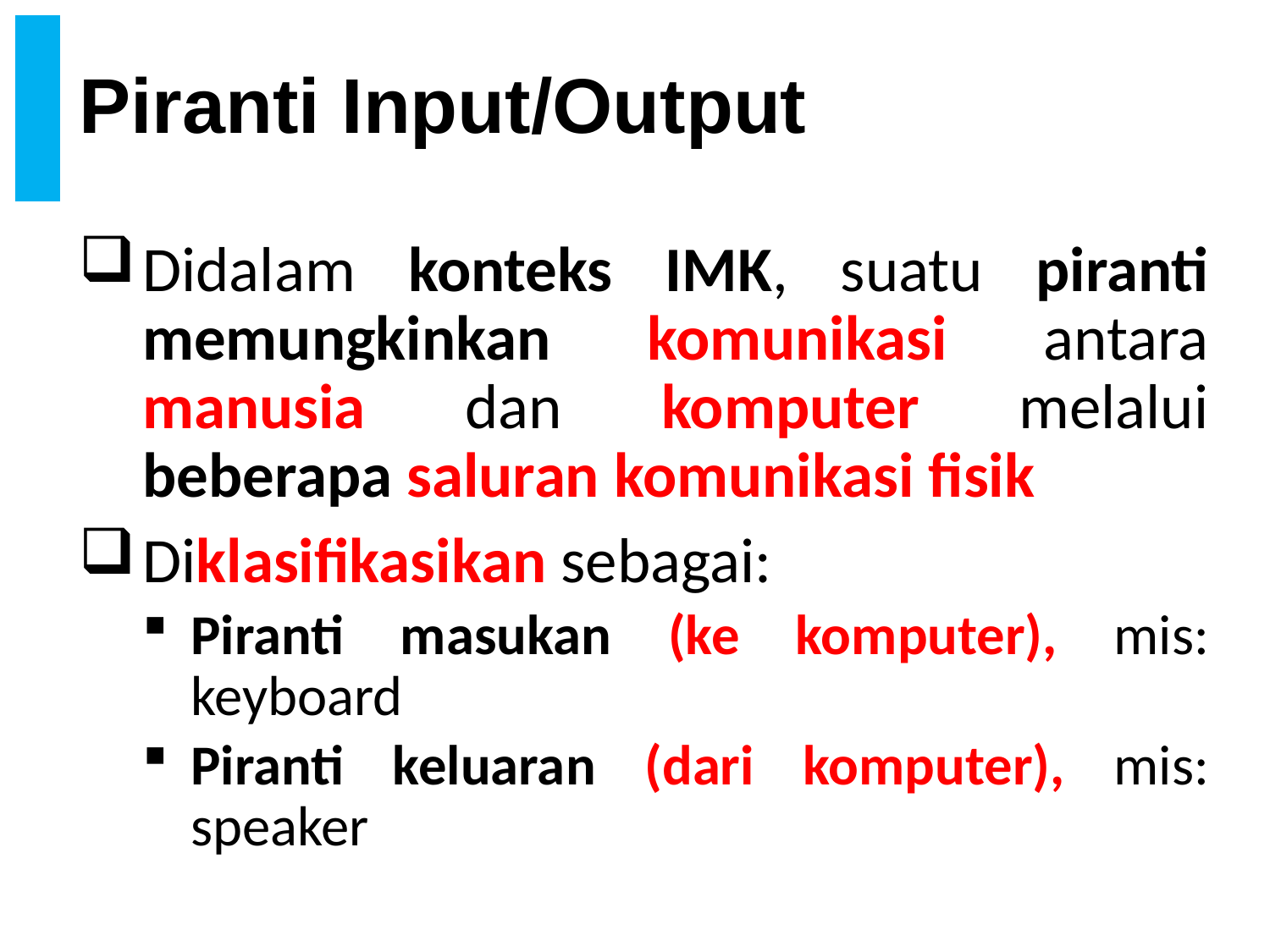

# Piranti Input/Output
Didalam konteks IMK, suatu piranti memungkinkan komunikasi antara manusia dan komputer melalui beberapa saluran komunikasi fisik
Diklasifikasikan sebagai:
Piranti masukan (ke komputer), mis: keyboard
Piranti keluaran (dari komputer), mis: speaker